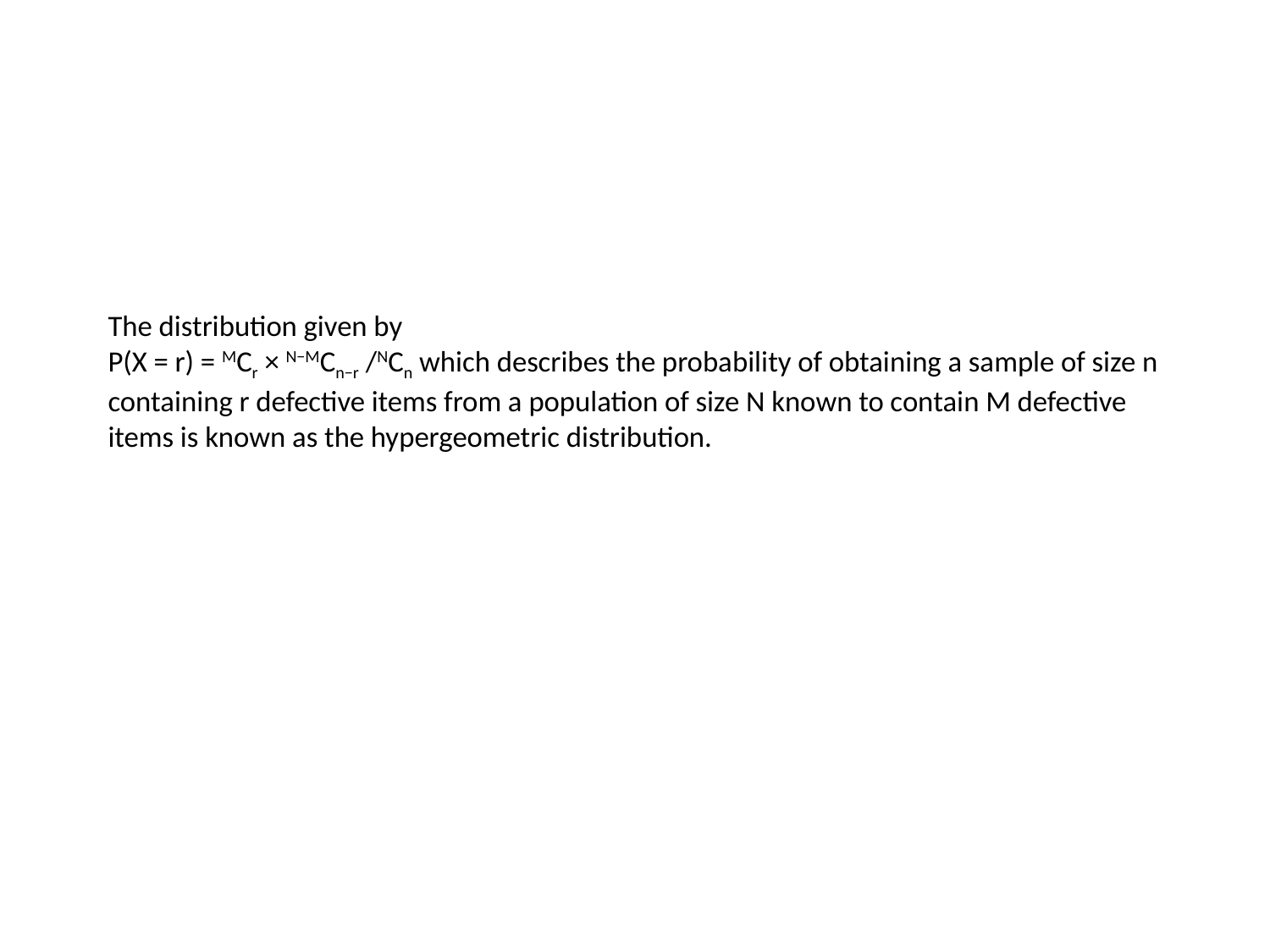

# The distribution given by P(X = r) = MCr × N−MCn−r /NCn which describes the probability of obtaining a sample of size n containing r defective items from a population of size N known to contain M defective items is known as the hypergeometric distribution.